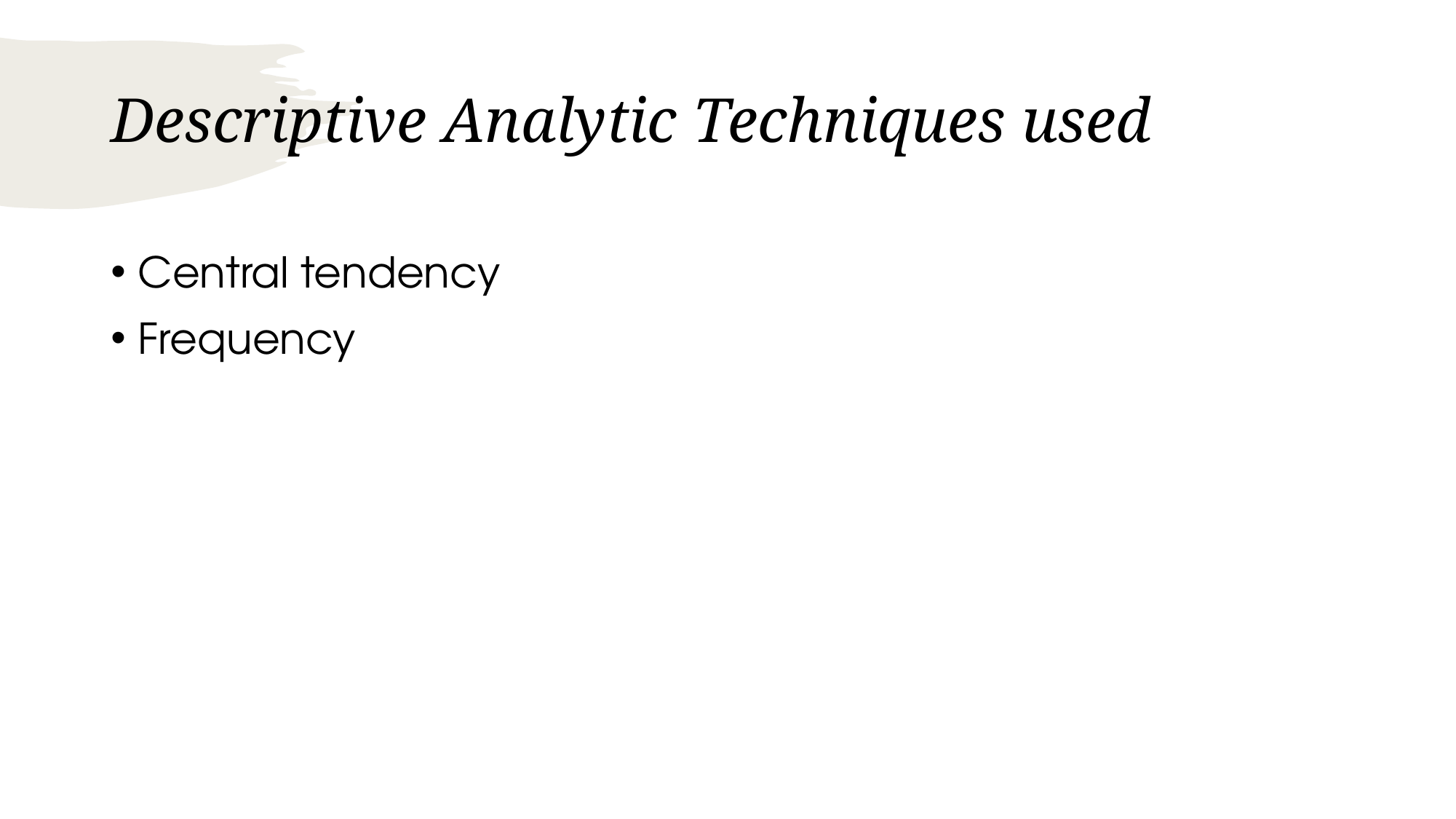

# Descriptive Analytic Techniques used
Central tendency
Frequency